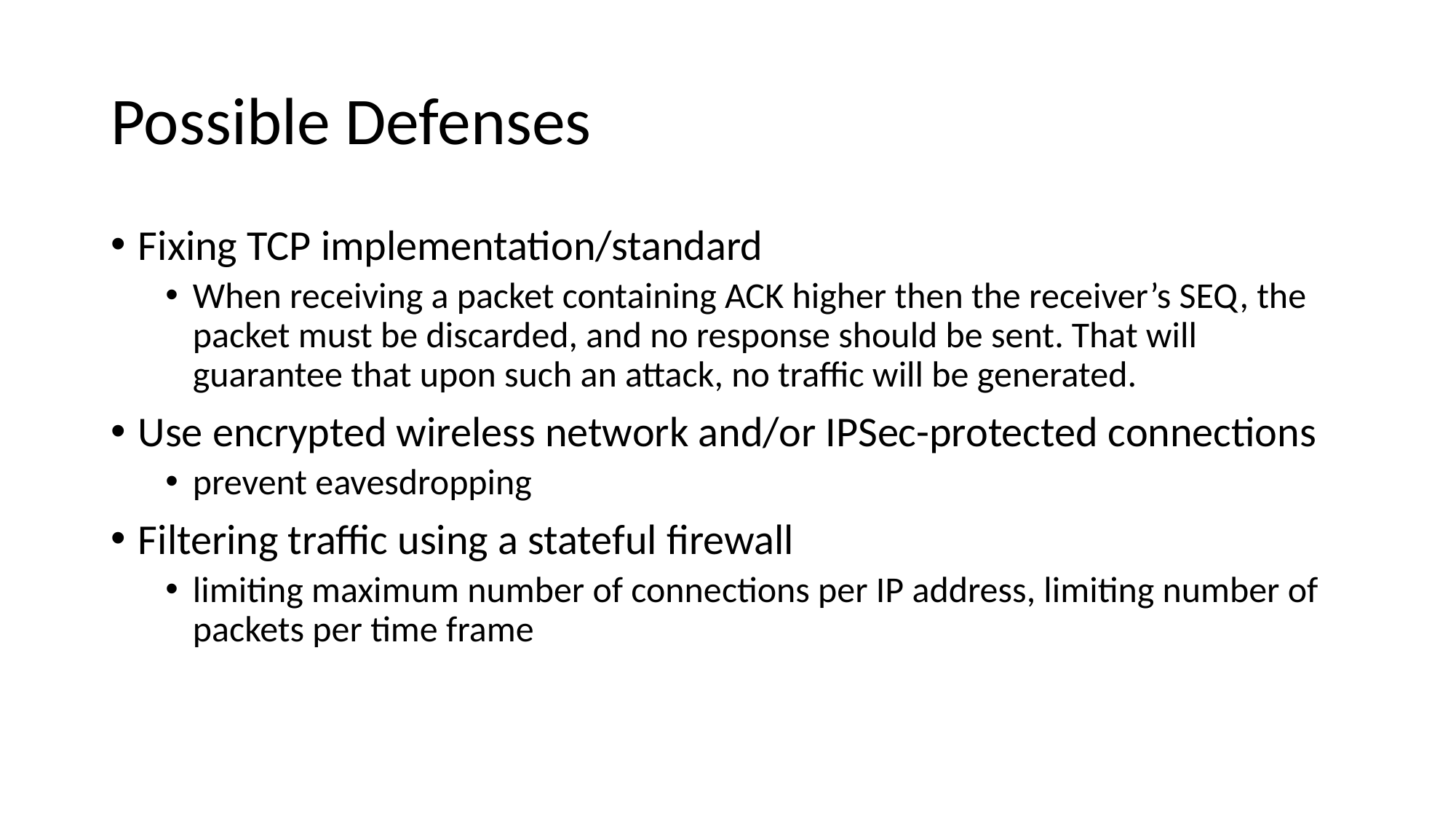

# Possible Defenses
Fixing TCP implementation/standard
When receiving a packet containing ACK higher then the receiver’s SEQ, the packet must be discarded, and no response should be sent. That will guarantee that upon such an attack, no traffic will be generated.
Use encrypted wireless network and/or IPSec-protected connections
prevent eavesdropping
Filtering traffic using a stateful firewall
limiting maximum number of connections per IP address, limiting number of packets per time frame